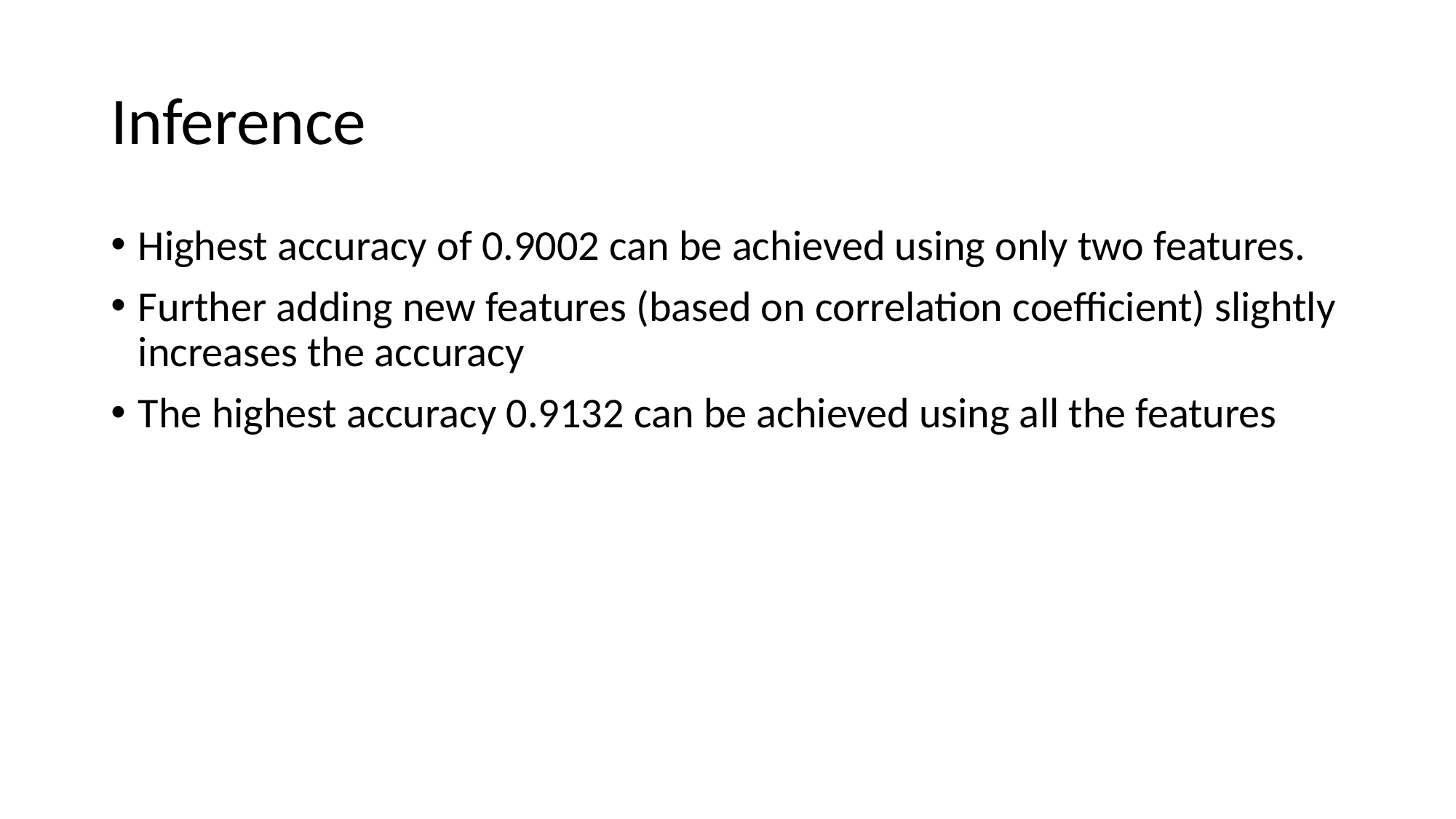

# Inference
Highest accuracy of 0.9002 can be achieved using only two features.
Further adding new features (based on correlation coefficient) slightly increases the accuracy
The highest accuracy 0.9132 can be achieved using all the features